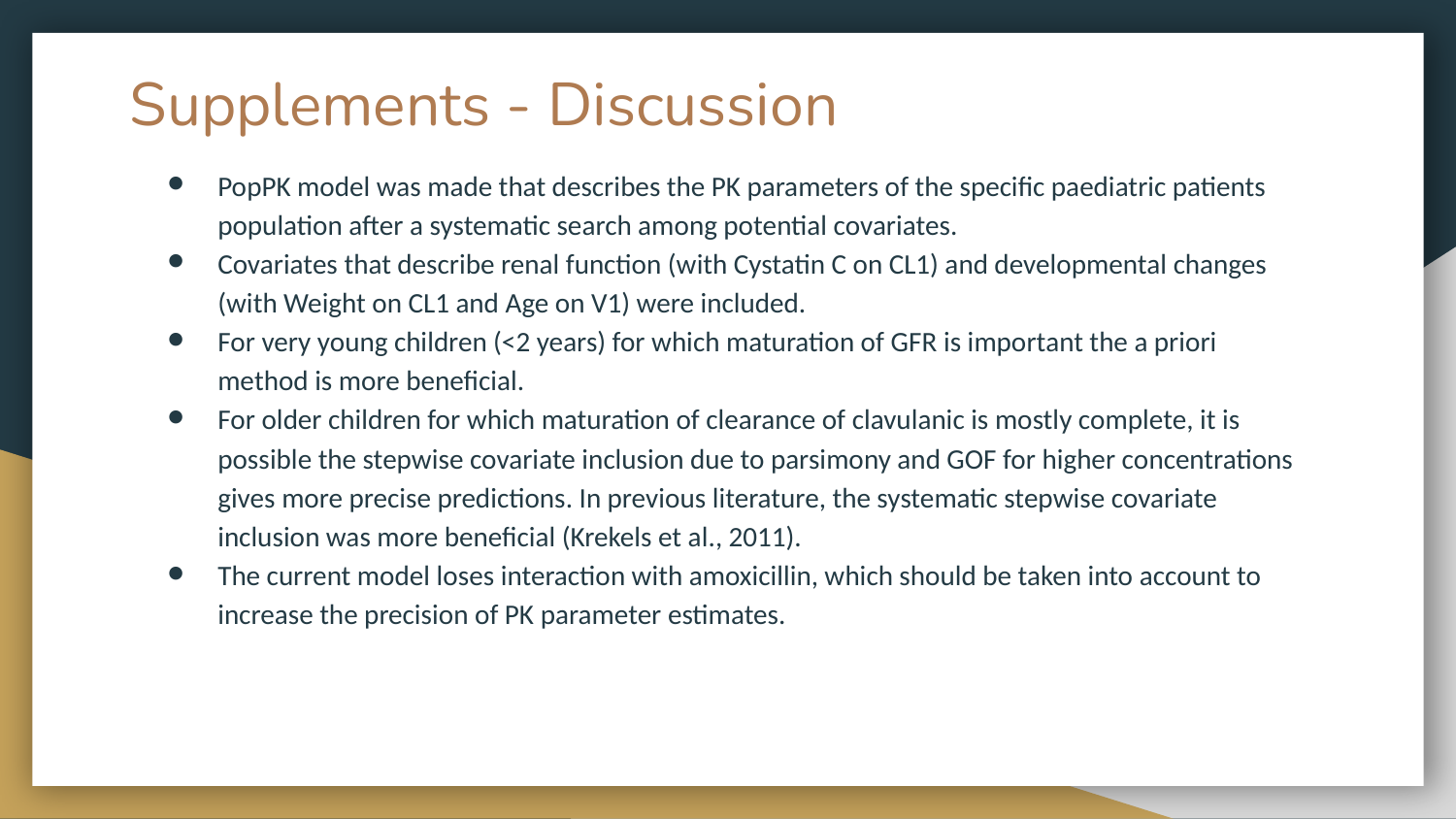

# Supplements - Discussion
PopPK model was made that describes the PK parameters of the specific paediatric patients population after a systematic search among potential covariates.
Covariates that describe renal function (with Cystatin C on CL1) and developmental changes (with Weight on CL1 and Age on V1) were included.
For very young children (<2 years) for which maturation of GFR is important the a priori method is more beneficial.
For older children for which maturation of clearance of clavulanic is mostly complete, it is possible the stepwise covariate inclusion due to parsimony and GOF for higher concentrations gives more precise predictions. In previous literature, the systematic stepwise covariate inclusion was more beneficial (Krekels et al., 2011).
The current model loses interaction with amoxicillin, which should be taken into account to increase the precision of PK parameter estimates.